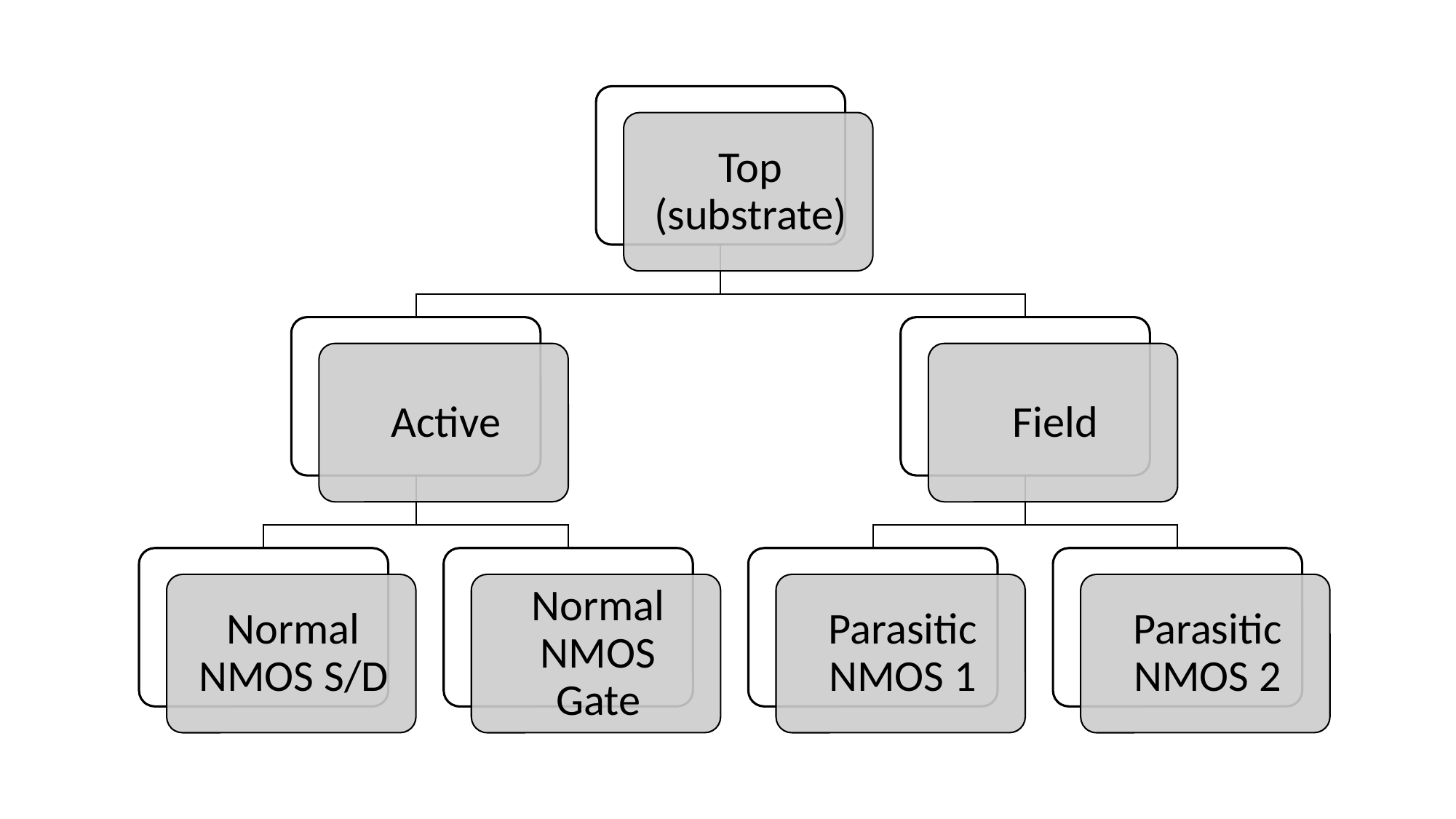

Top (substrate)
Active
Normal NMOS S/D
Normal NMOS Gate
Field
Parasitic NMOS 1
Parasitic NMOS 2